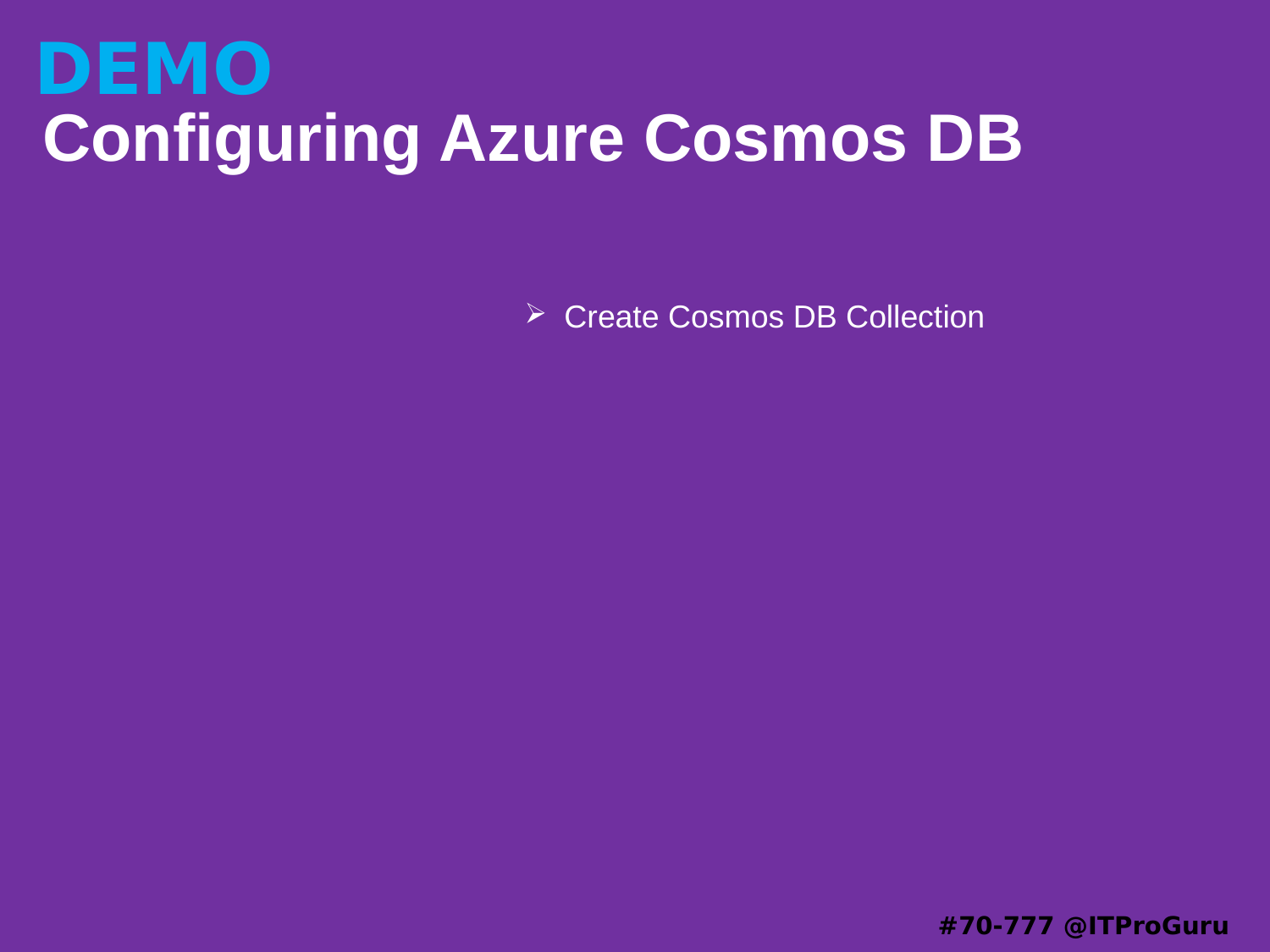

# Configuring Azure Cosmos DB
Create Cosmos DB Collection